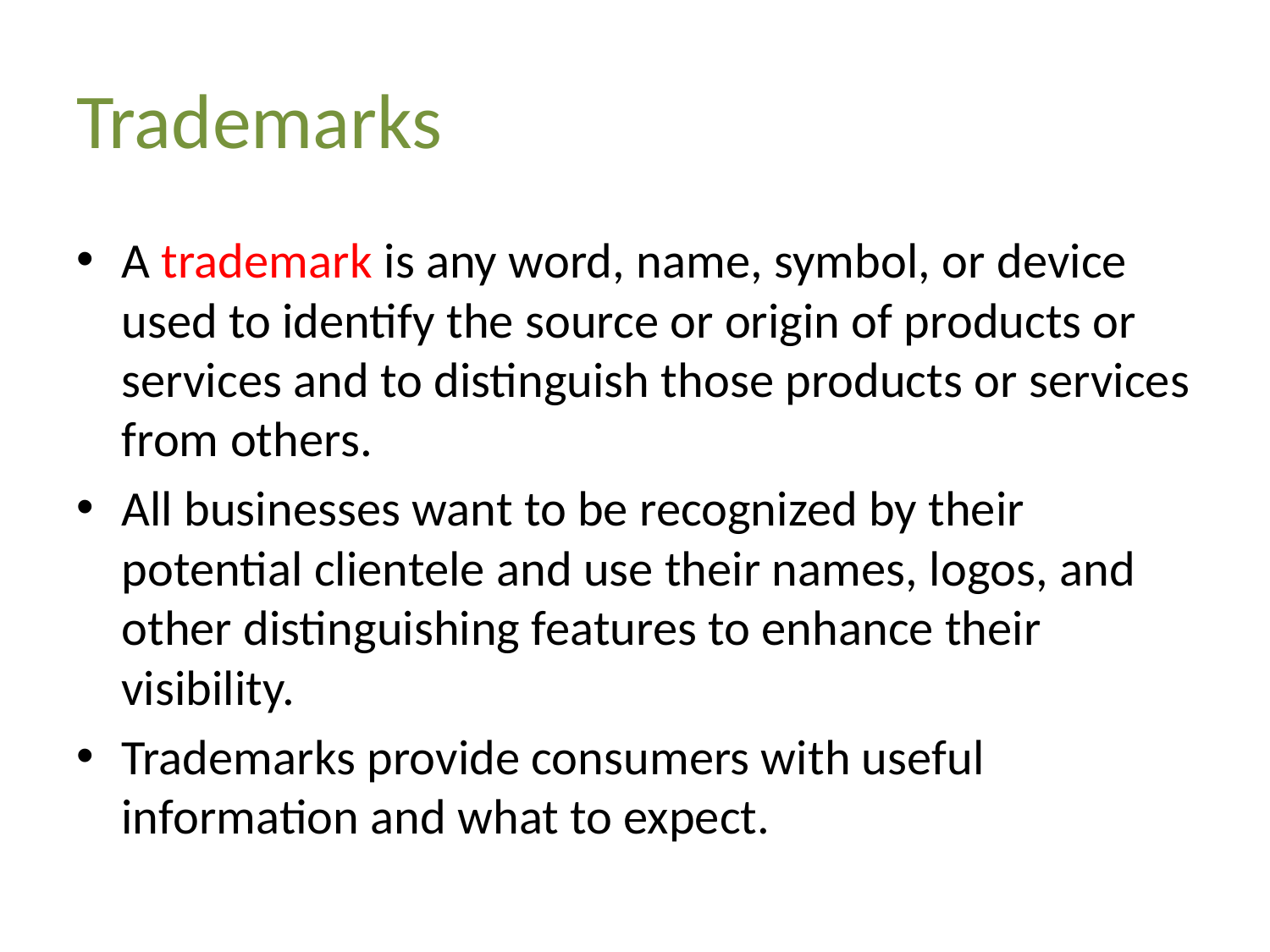

# Trademarks
A trademark is any word, name, symbol, or device used to identify the source or origin of products or services and to distinguish those products or services from others.
All businesses want to be recognized by their potential clientele and use their names, logos, and other distinguishing features to enhance their visibility.
Trademarks provide consumers with useful information and what to expect.